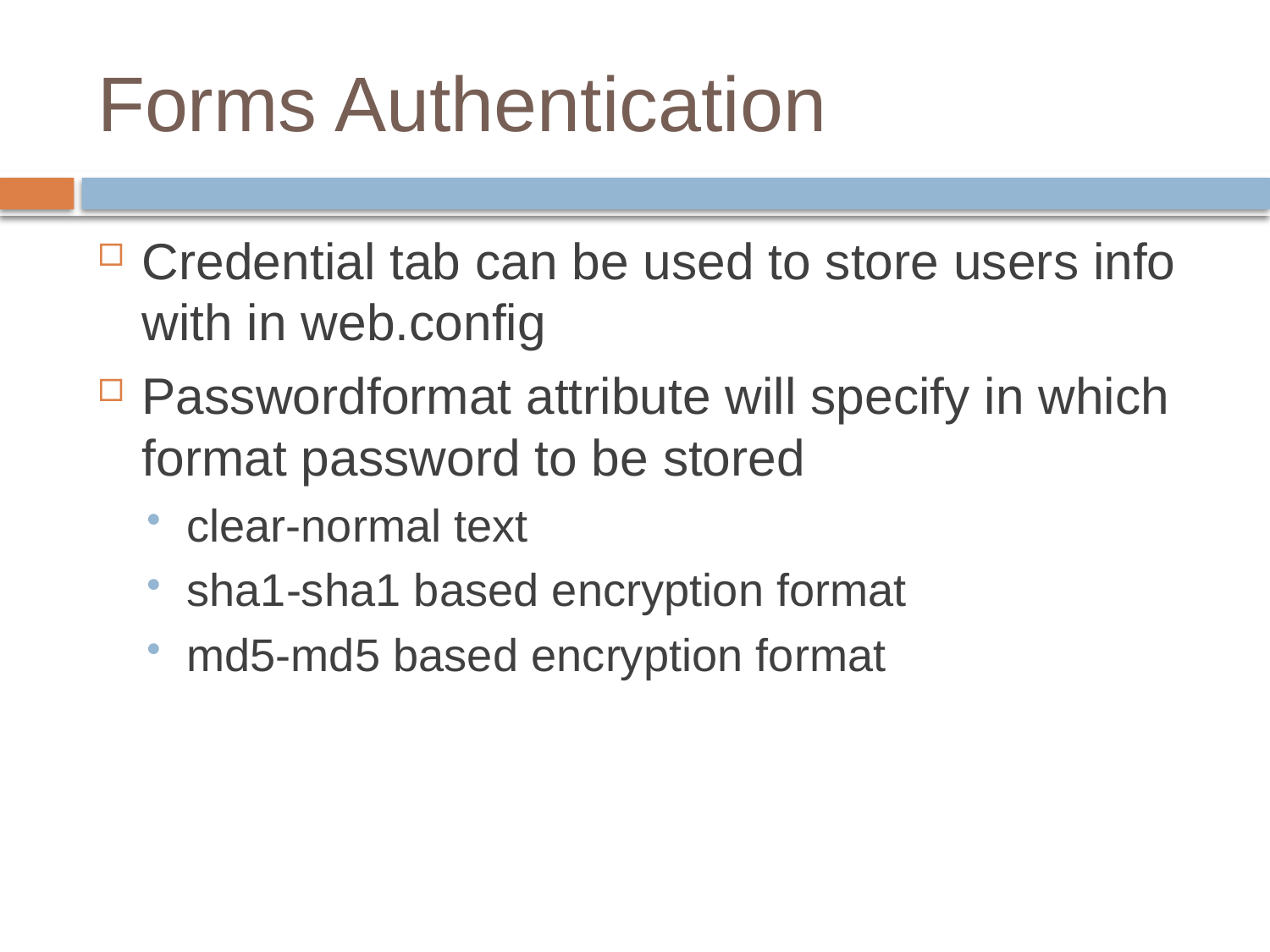

# Forms Authentication
Credential tab can be used to store users info with in web.config
Passwordformat attribute will specify in which format password to be stored
clear-normal text
sha1-sha1 based encryption format
md5-md5 based encryption format